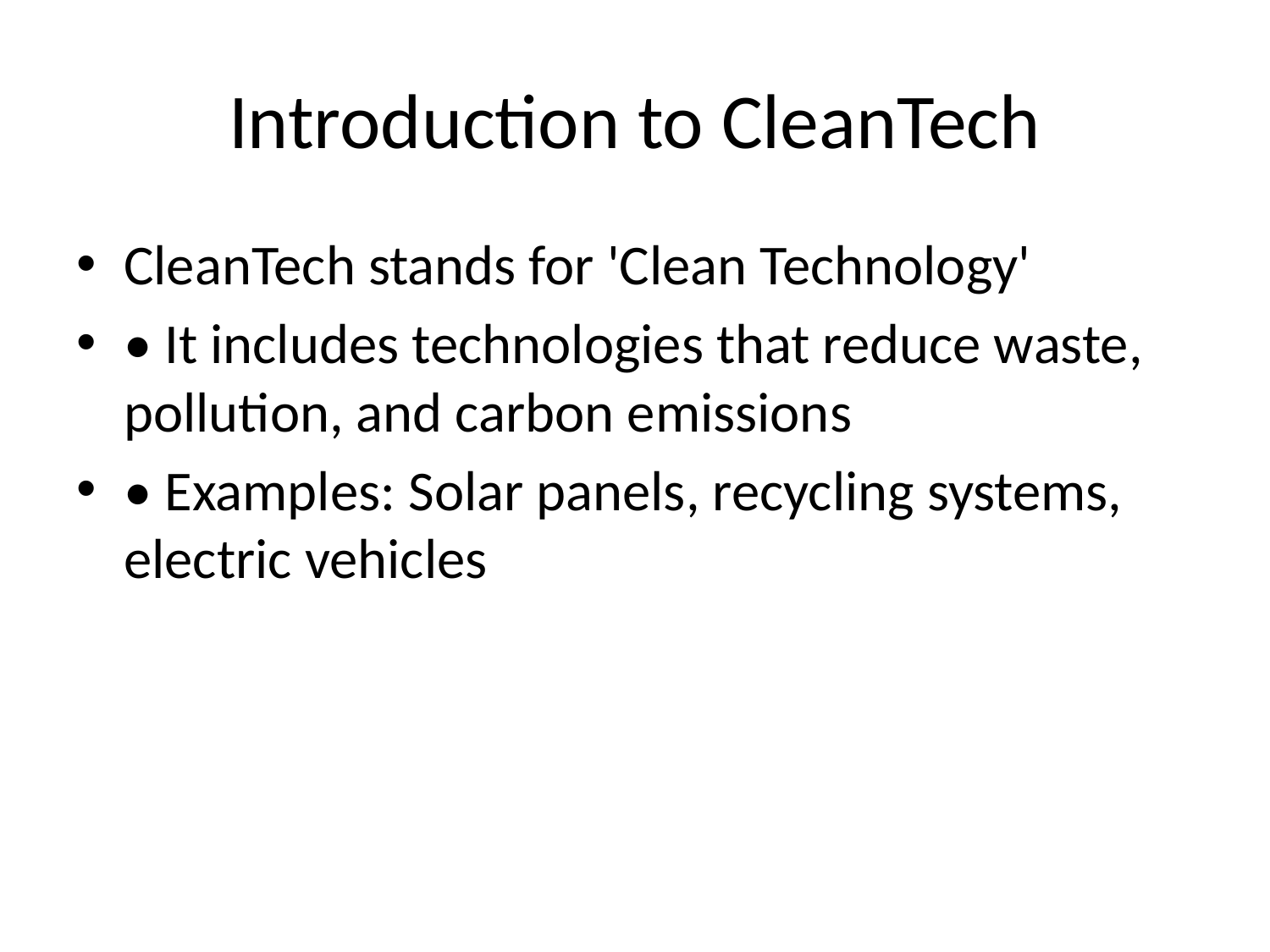

# Introduction to CleanTech
CleanTech stands for 'Clean Technology'
• It includes technologies that reduce waste, pollution, and carbon emissions
• Examples: Solar panels, recycling systems, electric vehicles